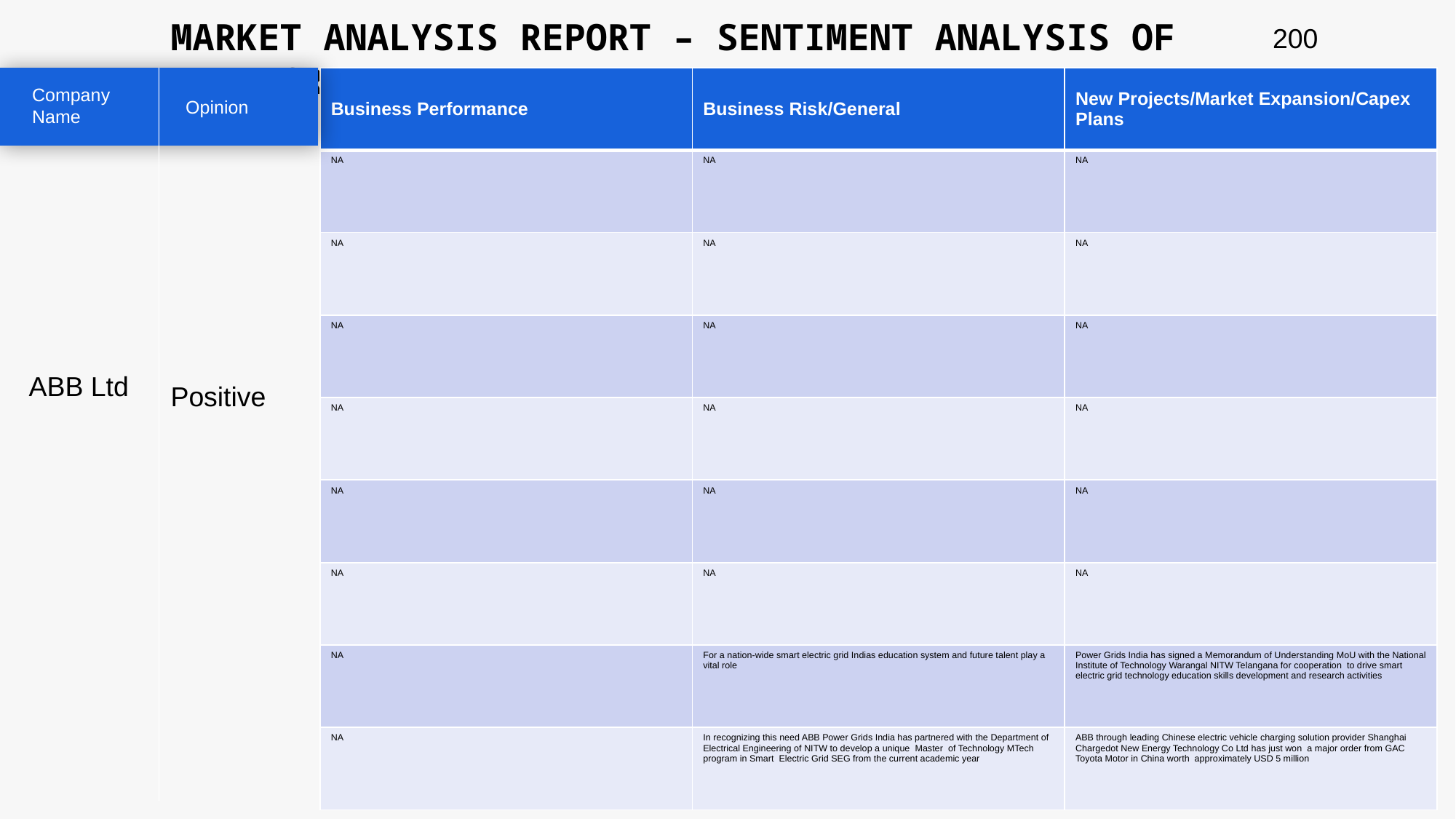

MARKET ANALYSIS REPORT – SENTIMENT ANALYSIS OF PEER GROUP
200

| Business Performance | Business Risk/General | New Projects/Market Expansion/Capex Plans |
| --- | --- | --- |
| NA | NA | NA |
| NA | NA | NA |
| NA | NA | NA |
| NA | NA | NA |
| NA | NA | NA |
| NA | NA | NA |
| NA | For a nation-wide smart electric grid Indias education system and future talent play a vital role | Power Grids India has signed a Memorandum of Understanding MoU with the National Institute of Technology Warangal NITW Telangana for cooperation to drive smart electric grid technology education skills development and research activities |
| NA | In recognizing this need ABB Power Grids India has partnered with the Department of Electrical Engineering of NITW to develop a unique Master of Technology MTech program in Smart Electric Grid SEG from the current academic year | ABB through leading Chinese electric vehicle charging solution provider Shanghai Chargedot New Energy Technology Co Ltd has just won a major order from GAC Toyota Motor in China worth approximately USD 5 million |
Company Name
Opinion
ABB Ltd
Positive